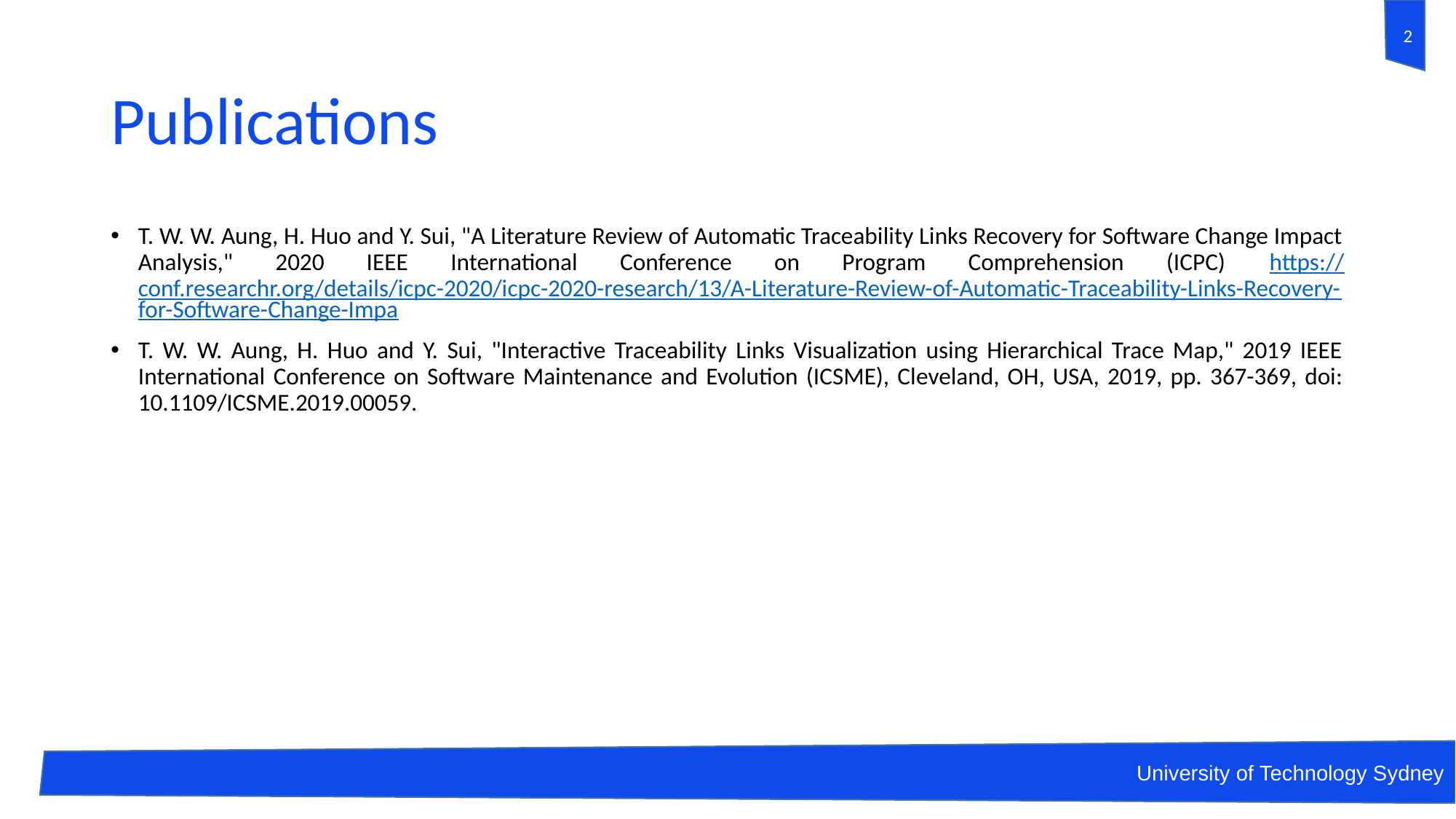

2
# Publications
T. W. W. Aung, H. Huo and Y. Sui, "A Literature Review of Automatic Traceability Links Recovery for Software Change Impact Analysis," 2020 IEEE International Conference on Program Comprehension (ICPC) https://conf.researchr.org/details/icpc-2020/icpc-2020-research/13/A-Literature-Review-of-Automatic-Traceability-Links-Recovery-for-Software-Change-Impa
T. W. W. Aung, H. Huo and Y. Sui, "Interactive Traceability Links Visualization using Hierarchical Trace Map," 2019 IEEE International Conference on Software Maintenance and Evolution (ICSME), Cleveland, OH, USA, 2019, pp. 367-369, doi: 10.1109/ICSME.2019.00059.

University of Technology Sydney

2